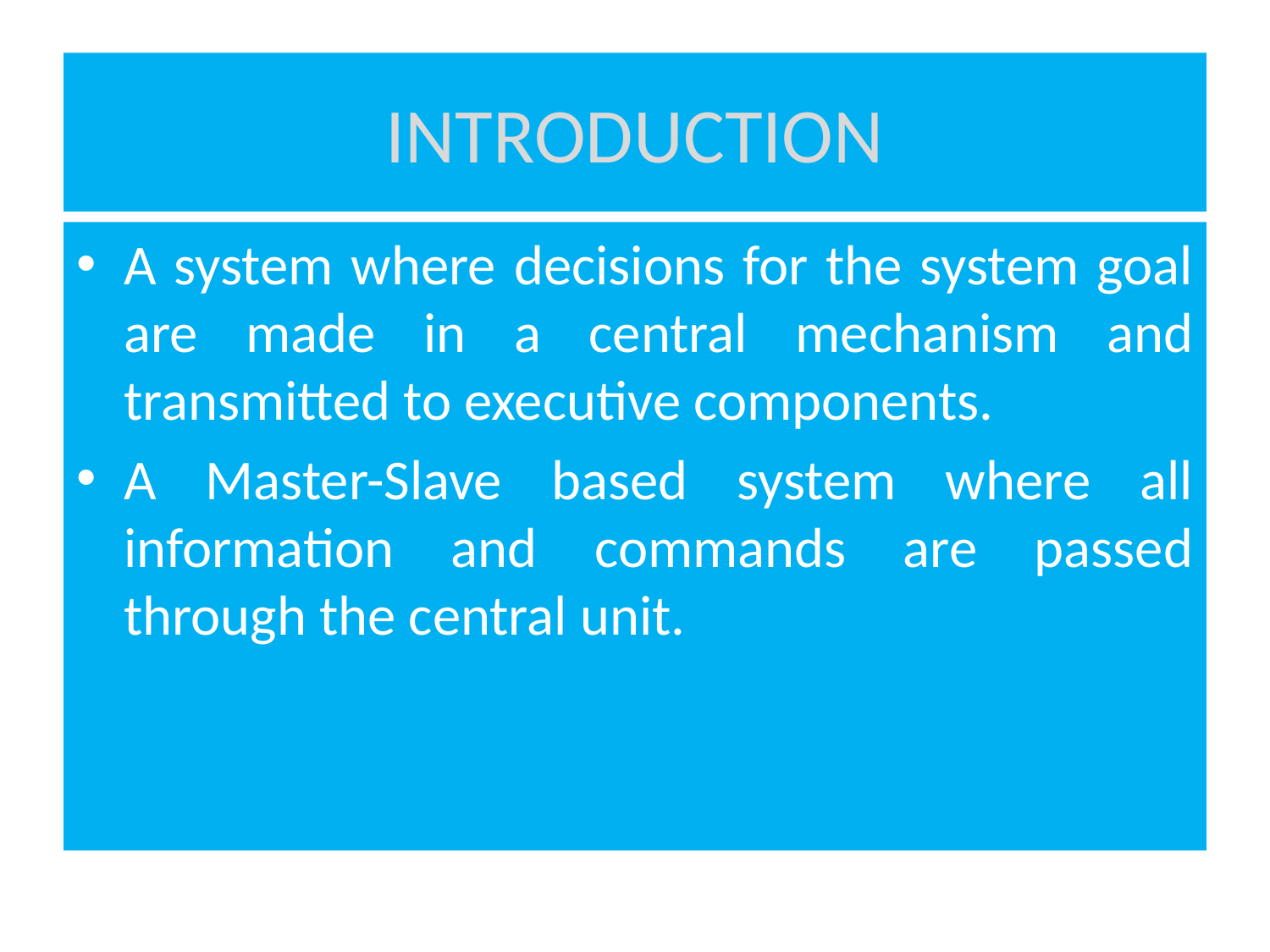

# INTRODUCTION
A system where decisions for the system goal are made in a central mechanism and transmitted to executive components.
A Master-Slave based system where all information and commands are passed through the central unit.